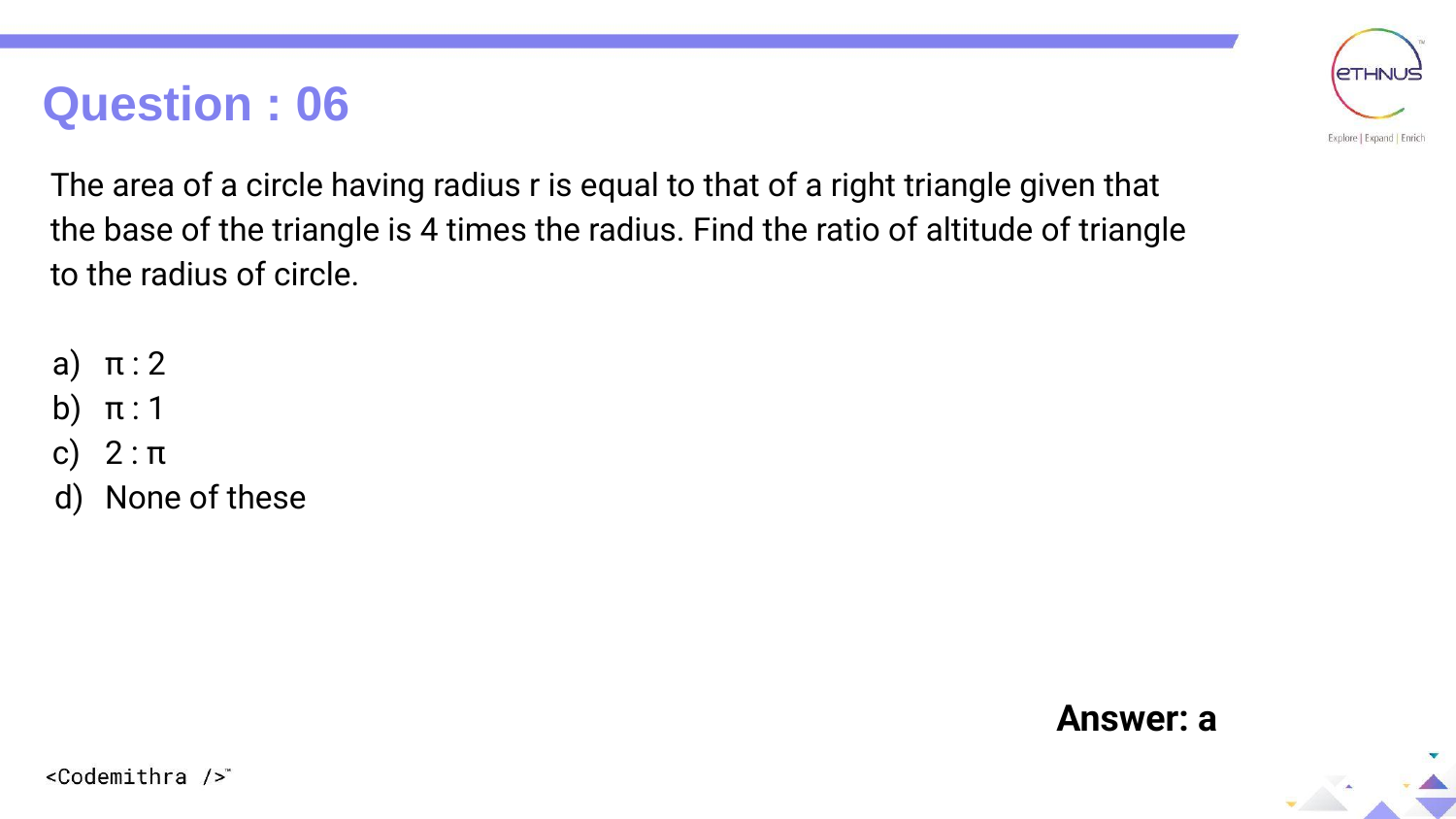

Question : 06
Question : 06

The area of a circle having radius r is equal to that of a right triangle given that
the base of the triangle is 4 times the radius. Find the ratio of altitude of triangle
to the radius of circle.

π : 2
π : 1
2 : π
None of these

Answer: a